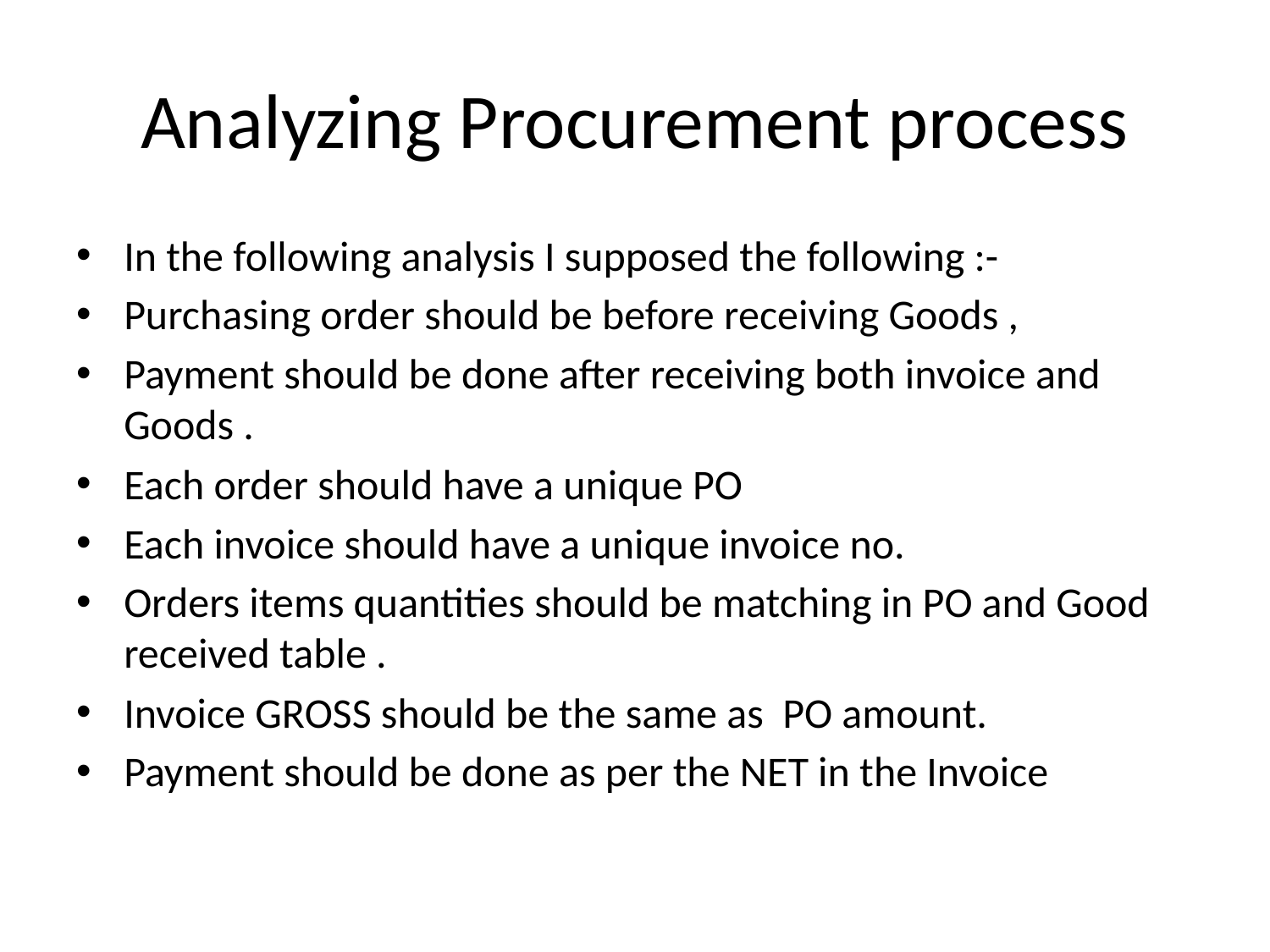

# Analyzing Procurement process
In the following analysis I supposed the following :-
Purchasing order should be before receiving Goods ,
Payment should be done after receiving both invoice and Goods .
Each order should have a unique PO
Each invoice should have a unique invoice no.
Orders items quantities should be matching in PO and Good received table .
Invoice GROSS should be the same as  PO amount.
Payment should be done as per the NET in the Invoice